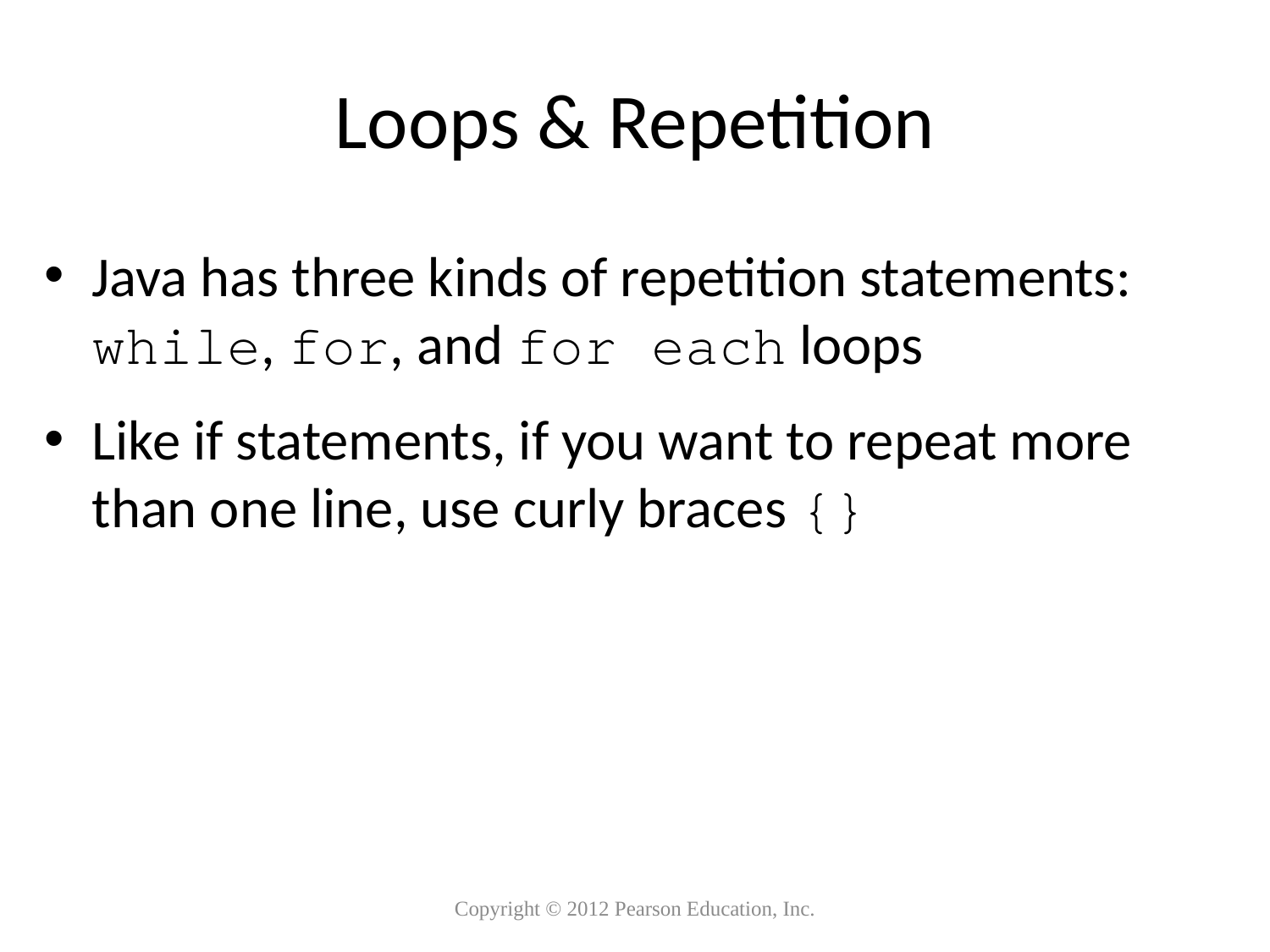

# Loops & Repetition
Java has three kinds of repetition statements: while, for, and for each loops
Like if statements, if you want to repeat more than one line, use curly braces {}
Copyright © 2012 Pearson Education, Inc.